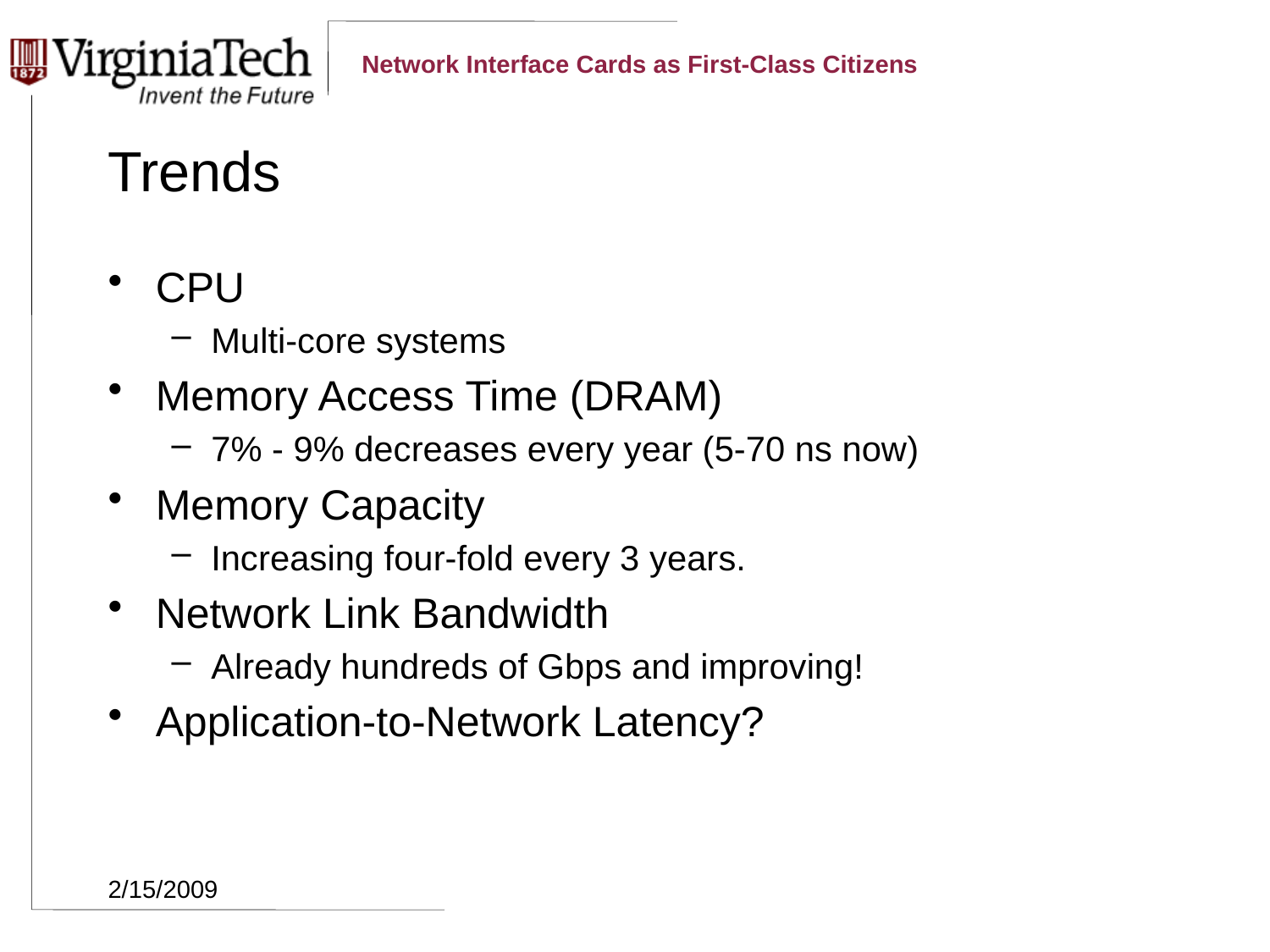

# Trends
CPU
Multi-core systems
Memory Access Time (DRAM)
7% - 9% decreases every year (5-70 ns now)
Memory Capacity
Increasing four-fold every 3 years.
Network Link Bandwidth
Already hundreds of Gbps and improving!
Application-to-Network Latency?
2/15/2009